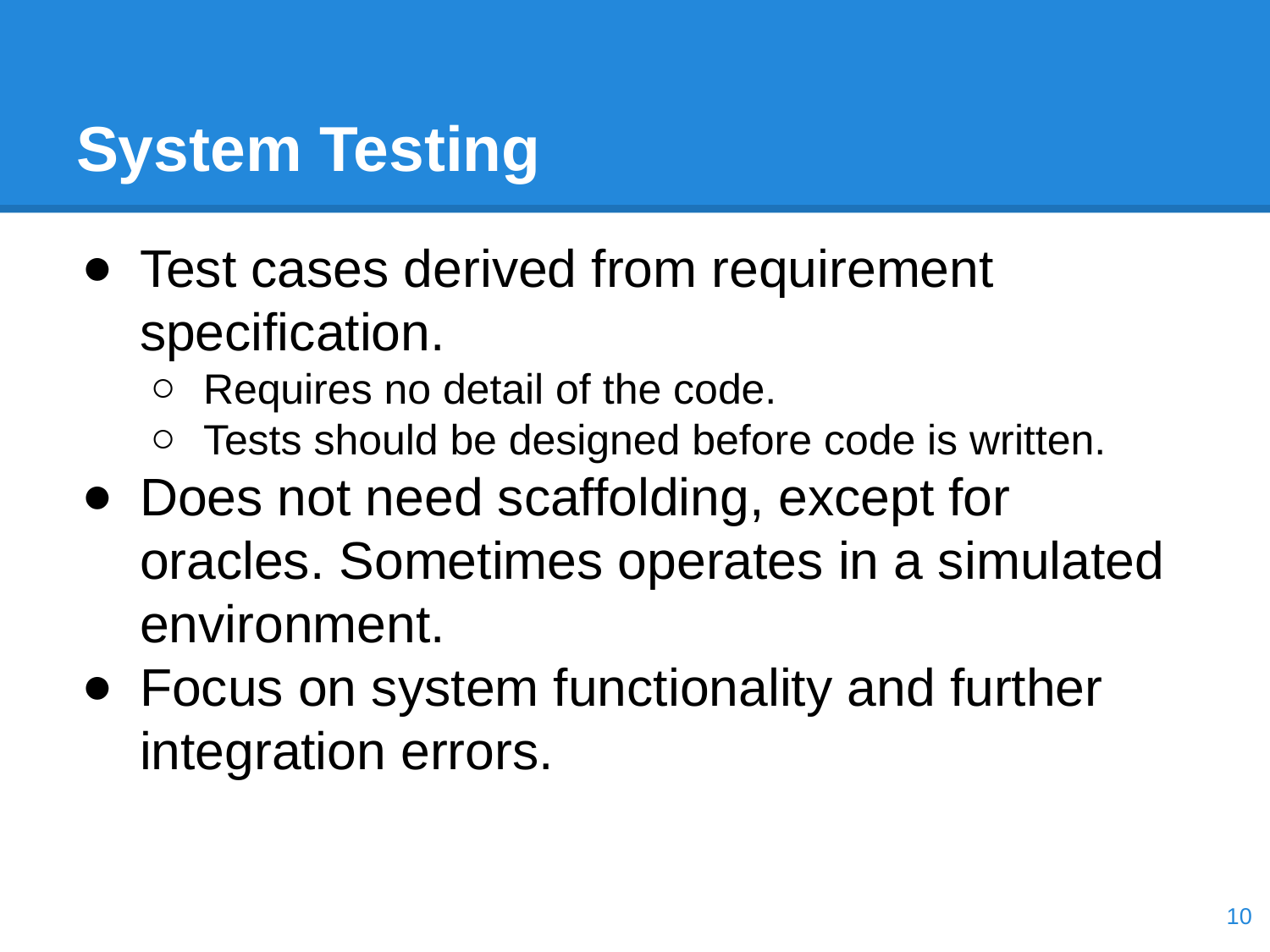

# System Testing
Test cases derived from requirement specification.
Requires no detail of the code.
Tests should be designed before code is written.
Does not need scaffolding, except for oracles. Sometimes operates in a simulated environment.
Focus on system functionality and further integration errors.

10